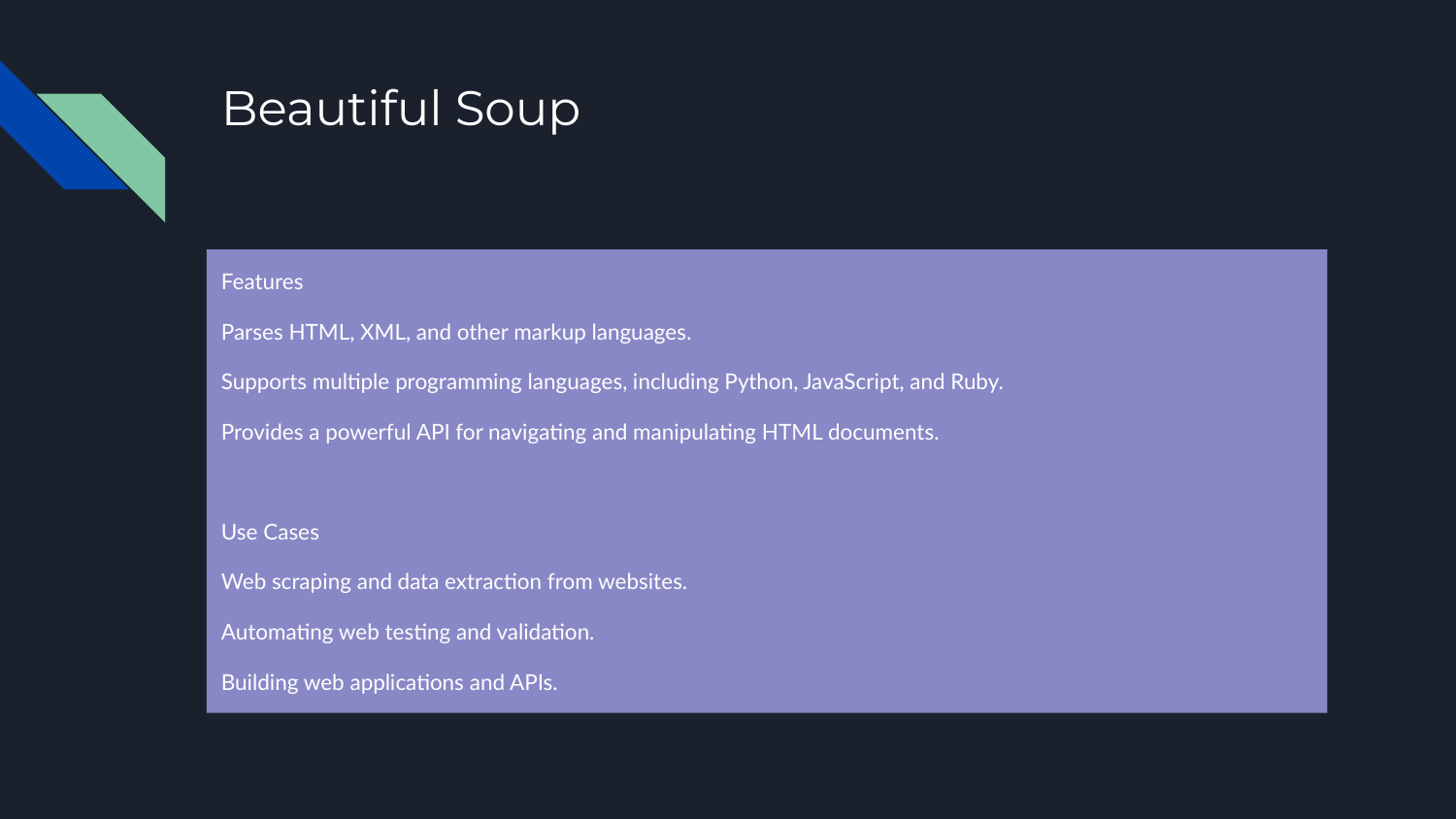

# Beautiful Soup
Features
Parses HTML, XML, and other markup languages.
Supports multiple programming languages, including Python, JavaScript, and Ruby.
Provides a powerful API for navigating and manipulating HTML documents.

Use Cases
Web scraping and data extraction from websites.
Automating web testing and validation.
Building web applications and APIs.